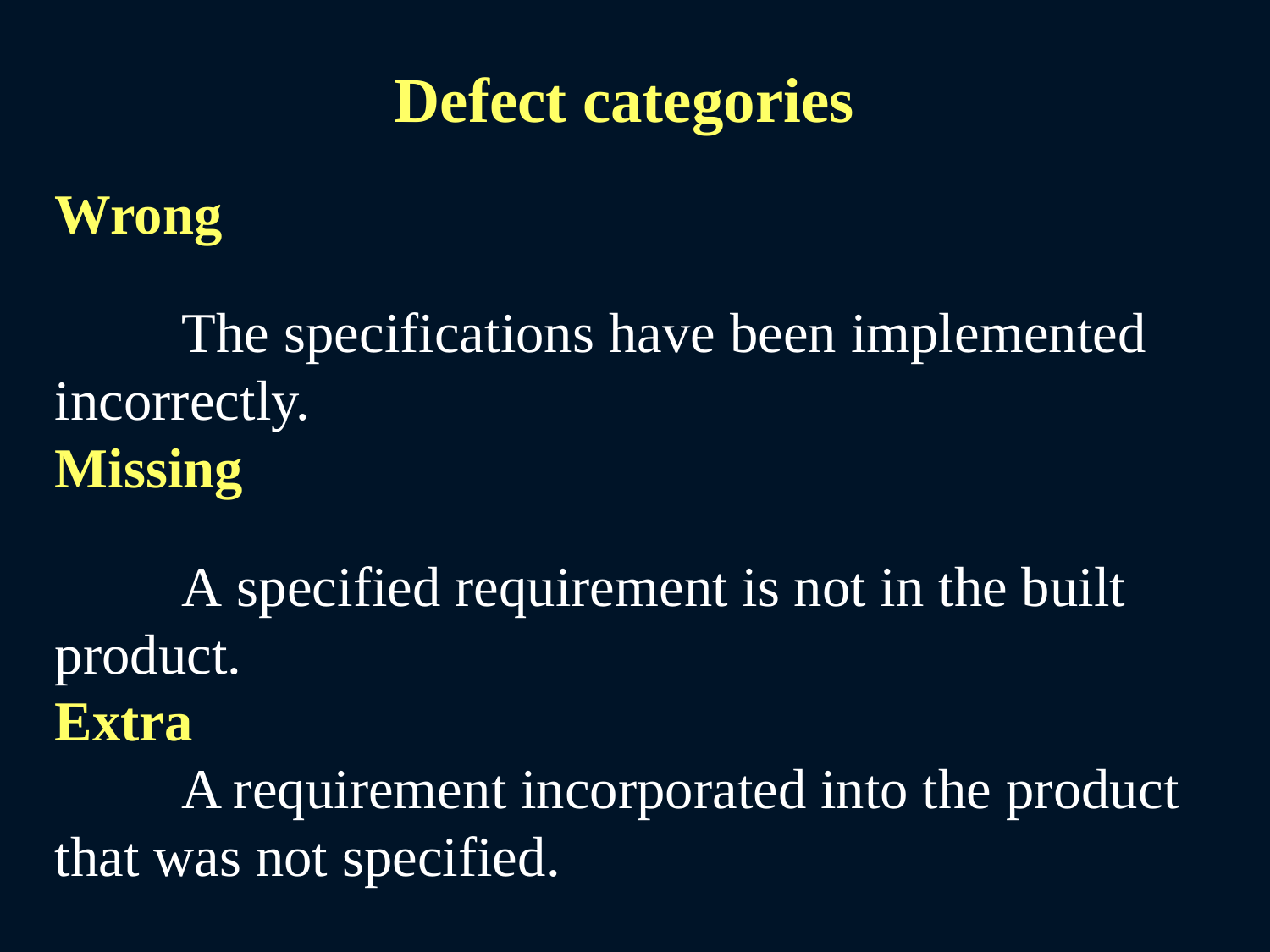

Defect categories

Wrong

	The specifications have been implemented incorrectly.
Missing

	A specified requirement is not in the built product.
Extra
	A requirement incorporated into the product that was not specified.